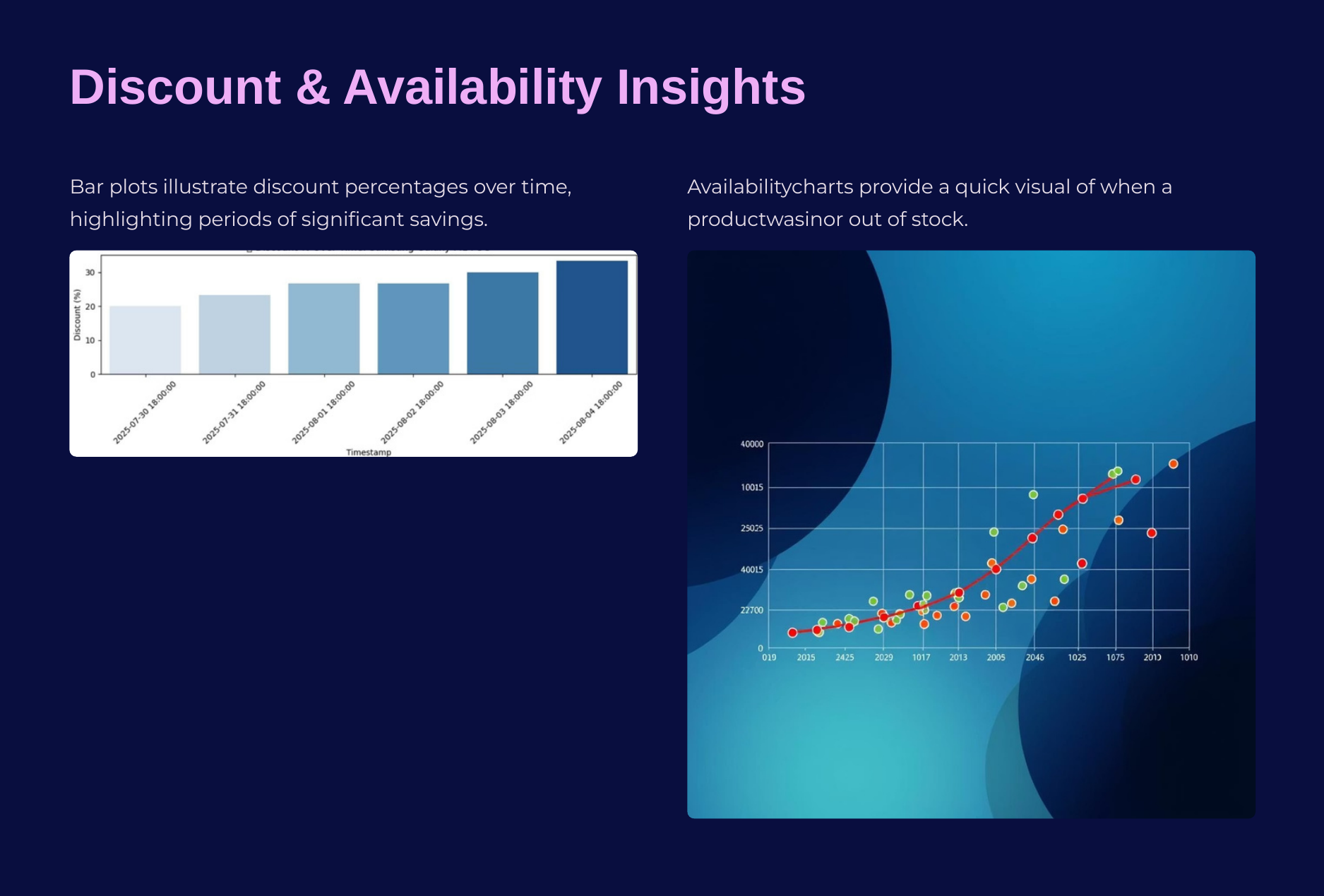

Discount & Availability Insights

Bar plots illustrate discount percentages over time, highlighting periods of significant savings.
Availabilitycharts provide a quick visual of when a productwasinor out of stock.